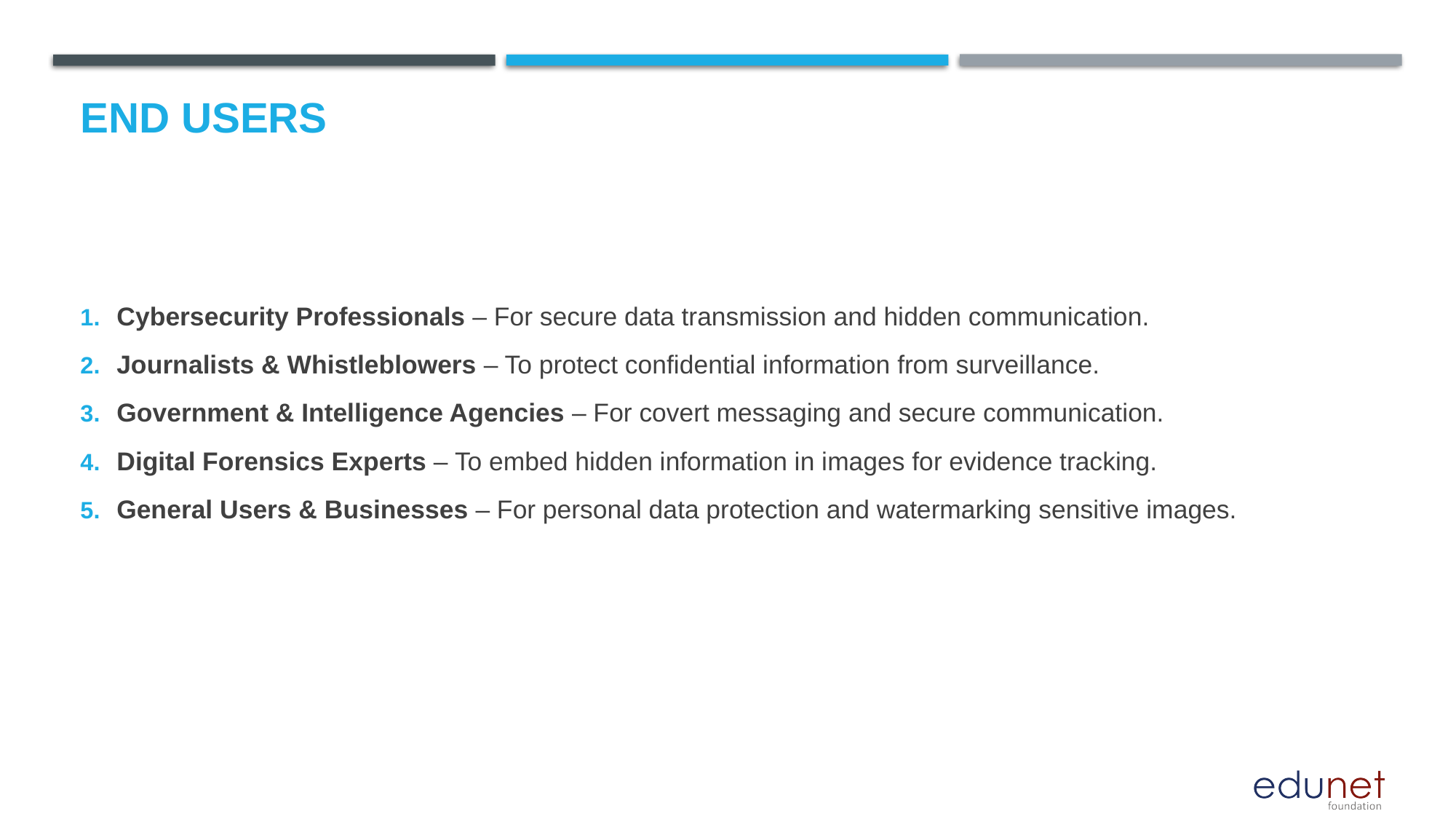

# End users
Cybersecurity Professionals – For secure data transmission and hidden communication.
Journalists & Whistleblowers – To protect confidential information from surveillance.
Government & Intelligence Agencies – For covert messaging and secure communication.
Digital Forensics Experts – To embed hidden information in images for evidence tracking.
General Users & Businesses – For personal data protection and watermarking sensitive images.